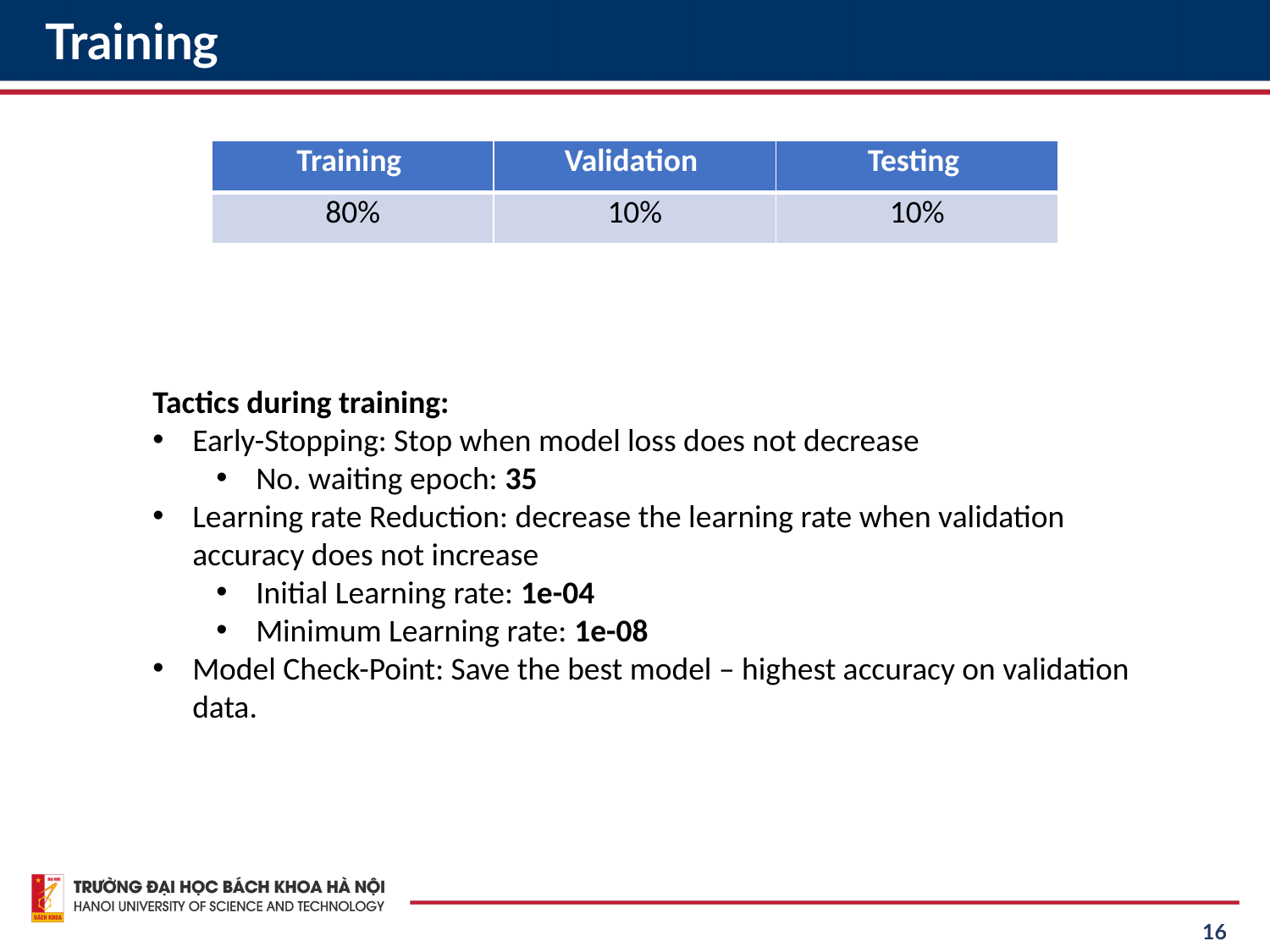

# Training
| Training | Validation | Testing |
| --- | --- | --- |
| 80% | 10% | 10% |
Tactics during training:
Early-Stopping: Stop when model loss does not decrease
No. waiting epoch: 35
Learning rate Reduction: decrease the learning rate when validation accuracy does not increase
Initial Learning rate: 1e-04
Minimum Learning rate: 1e-08
Model Check-Point: Save the best model – highest accuracy on validation data.
16